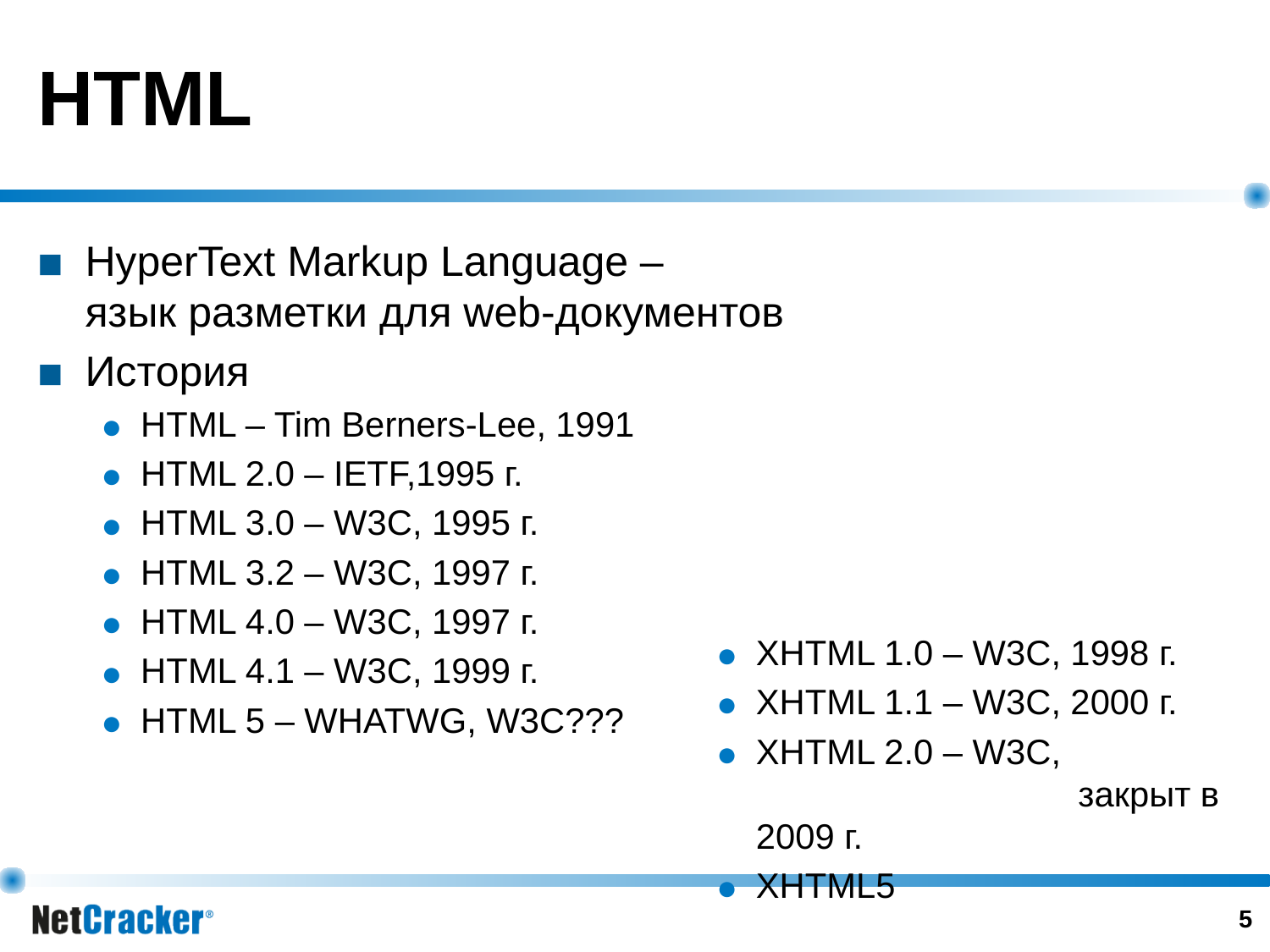

# HTML
HyperText Markup Language –
язык разметки для web-документов
История
HTML – Tim Berners-Lee, 1991
HTML 2.0 – IETF,1995 г.
HTML 3.0 – W3C, 1995 г.
HTML 3.2 – W3C, 1997 г.
HTML 4.0 – W3C, 1997 г.
HTML 4.1 – W3C, 1999 г.
HTML 5 – WHATWG, W3C???
XHTML 1.0 – W3C, 1998 г.
XHTML 1.1 – W3C, 2000 г.
XHTML 2.0 – W3C,
		       закрыт в 2009 г.
XHTML5
5